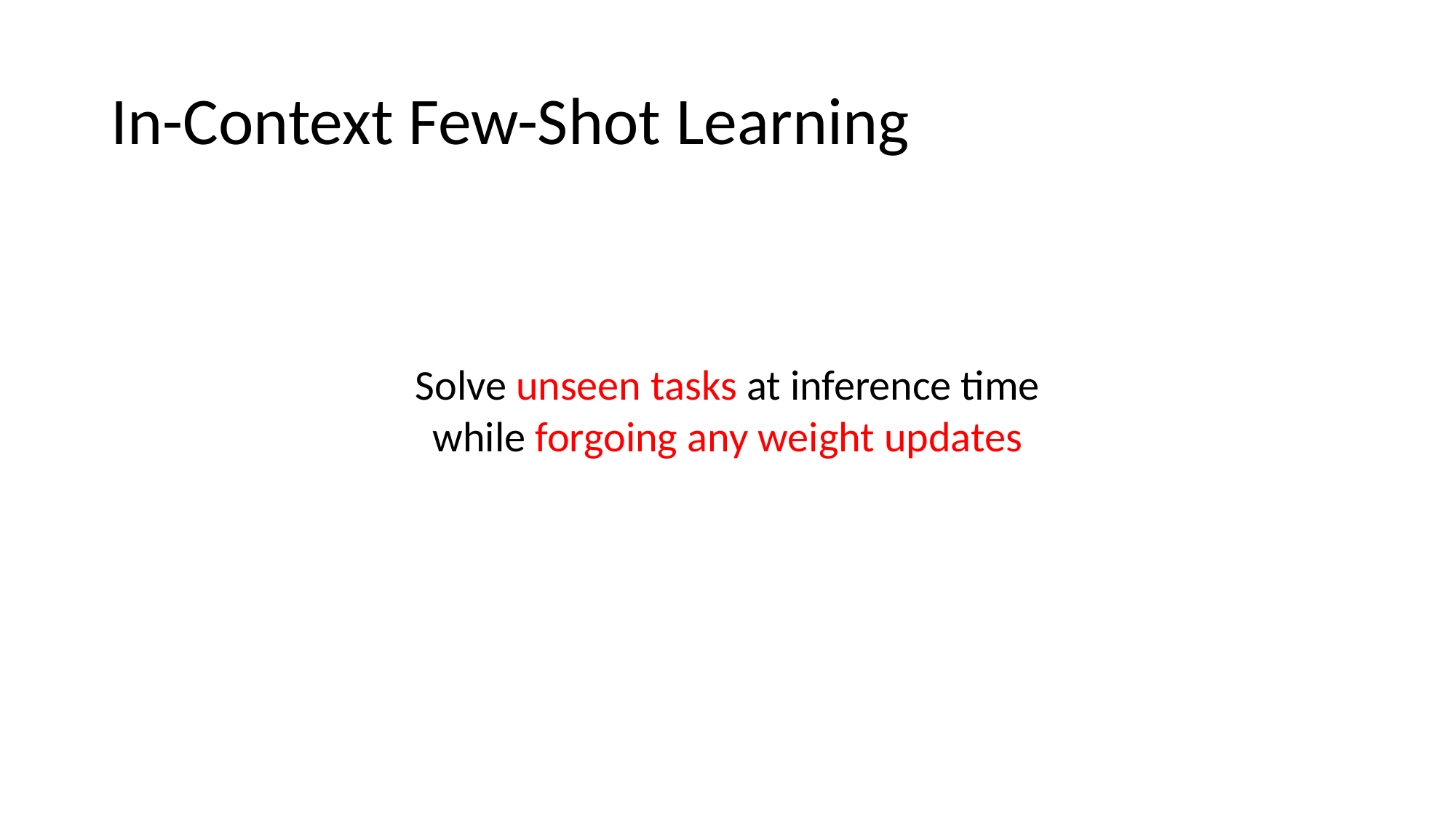

# In-Context Few-Shot Learning
Solve unseen tasks at inference time
while forgoing any weight updates